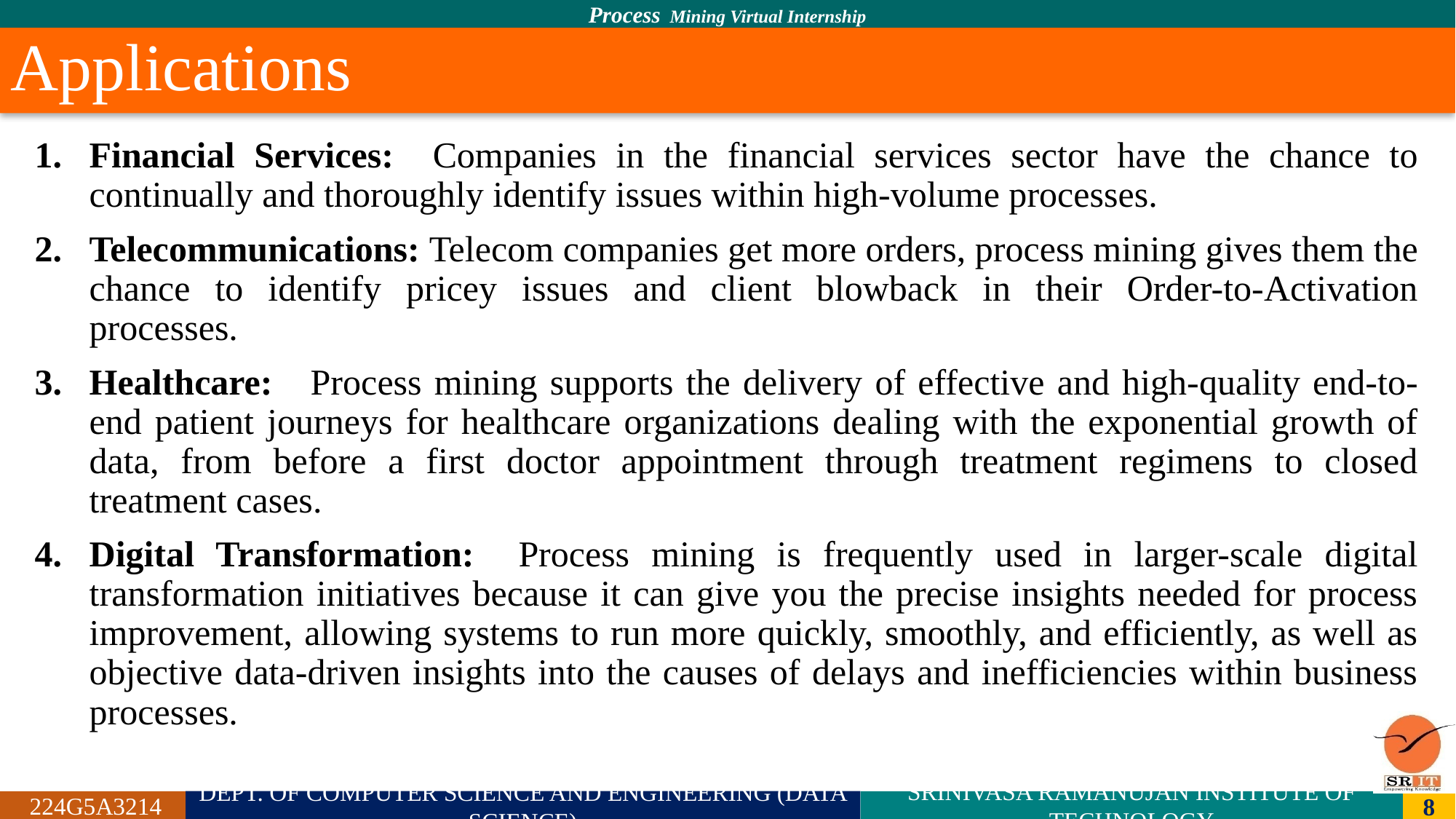

# Applications
Financial Services:  Companies in the financial services sector have the chance to continually and thoroughly identify issues within high-volume processes.
Telecommunications: Telecom companies get more orders, process mining gives them the chance to identify pricey issues and client blowback in their Order-to-Activation processes.
Healthcare:   Process mining supports the delivery of effective and high-quality end-to-end patient journeys for healthcare organizations dealing with the exponential growth of data, from before a first doctor appointment through treatment regimens to closed treatment cases.
Digital Transformation:  Process mining is frequently used in larger-scale digital transformation initiatives because it can give you the precise insights needed for process improvement, allowing systems to run more quickly, smoothly, and efficiently, as well as objective data-driven insights into the causes of delays and inefficiencies within business processes.